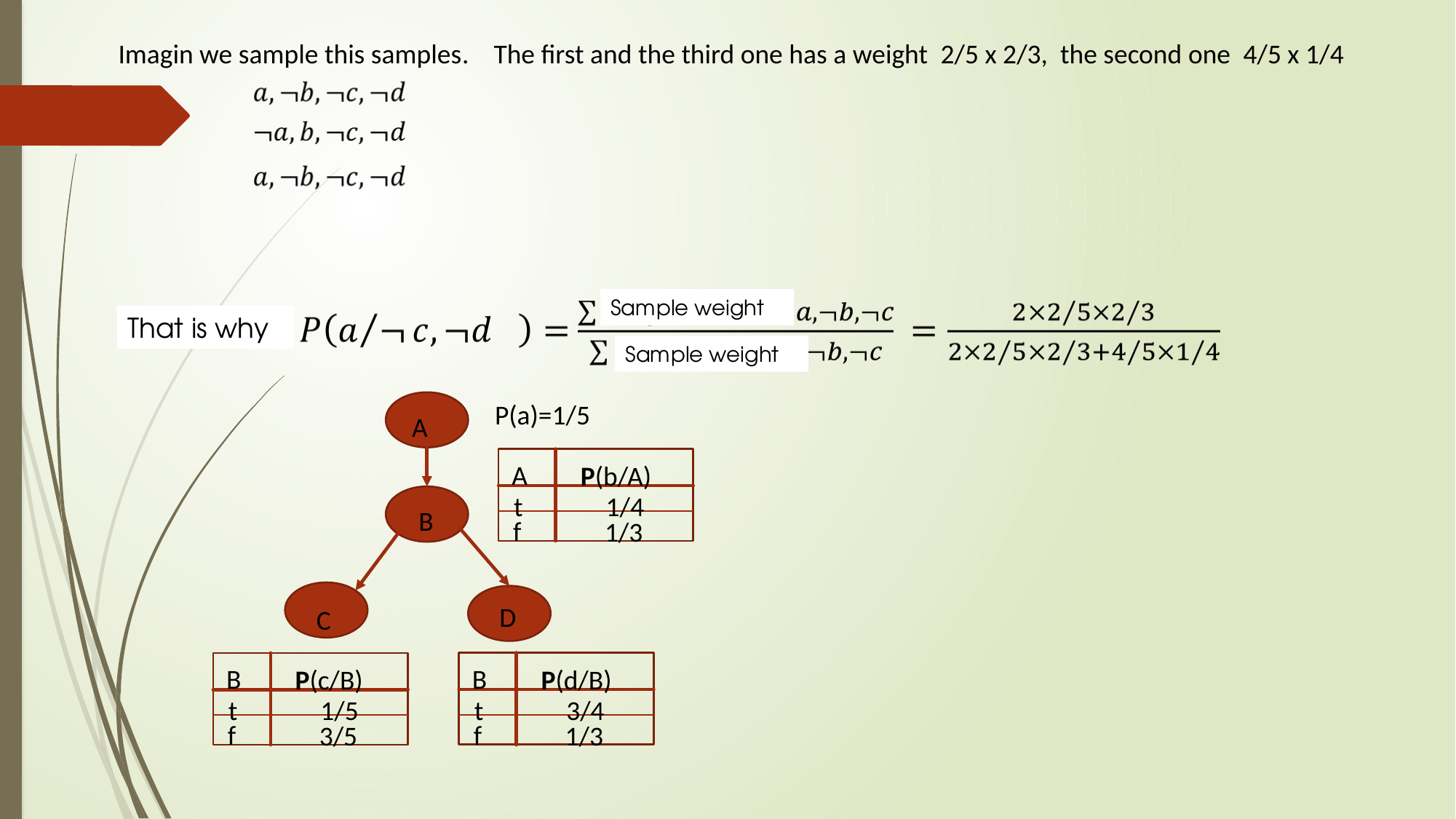

Imagin we sample this samples.    The first and the third one has a weight  2/5 x 2/3,  the second one  4/5 x 1/4

Sample weight
Sample weight
That is why

P(a)=1/5
A

A
P(b/A)
1/4
t
f
1/3

B

D
C

B
P(d/B)
3/4
t
f
1/3

B
P(c/B)
1/5
t
f
3/5